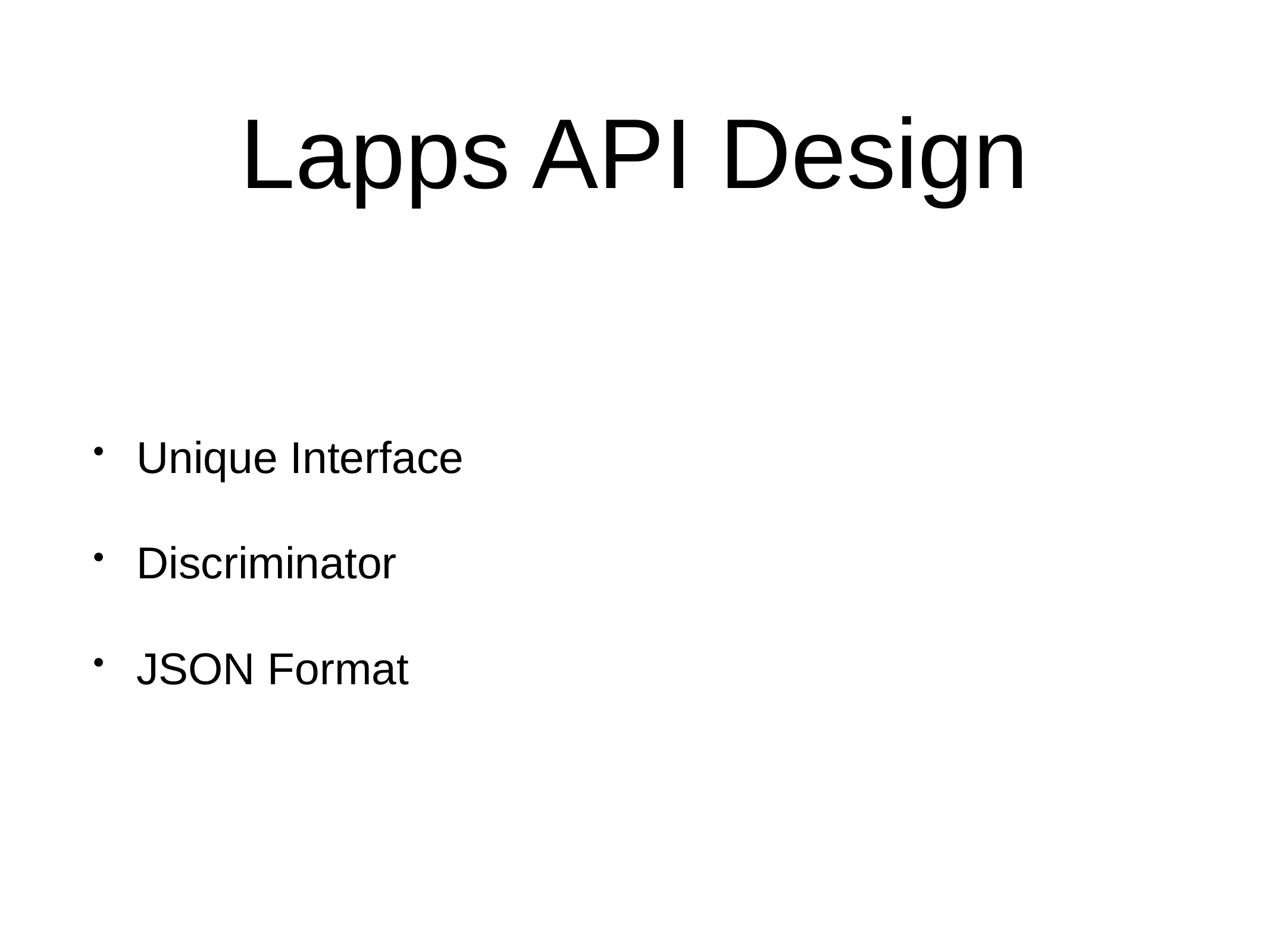

# Lapps API Design
Unique Interface
Discriminator
JSON Format